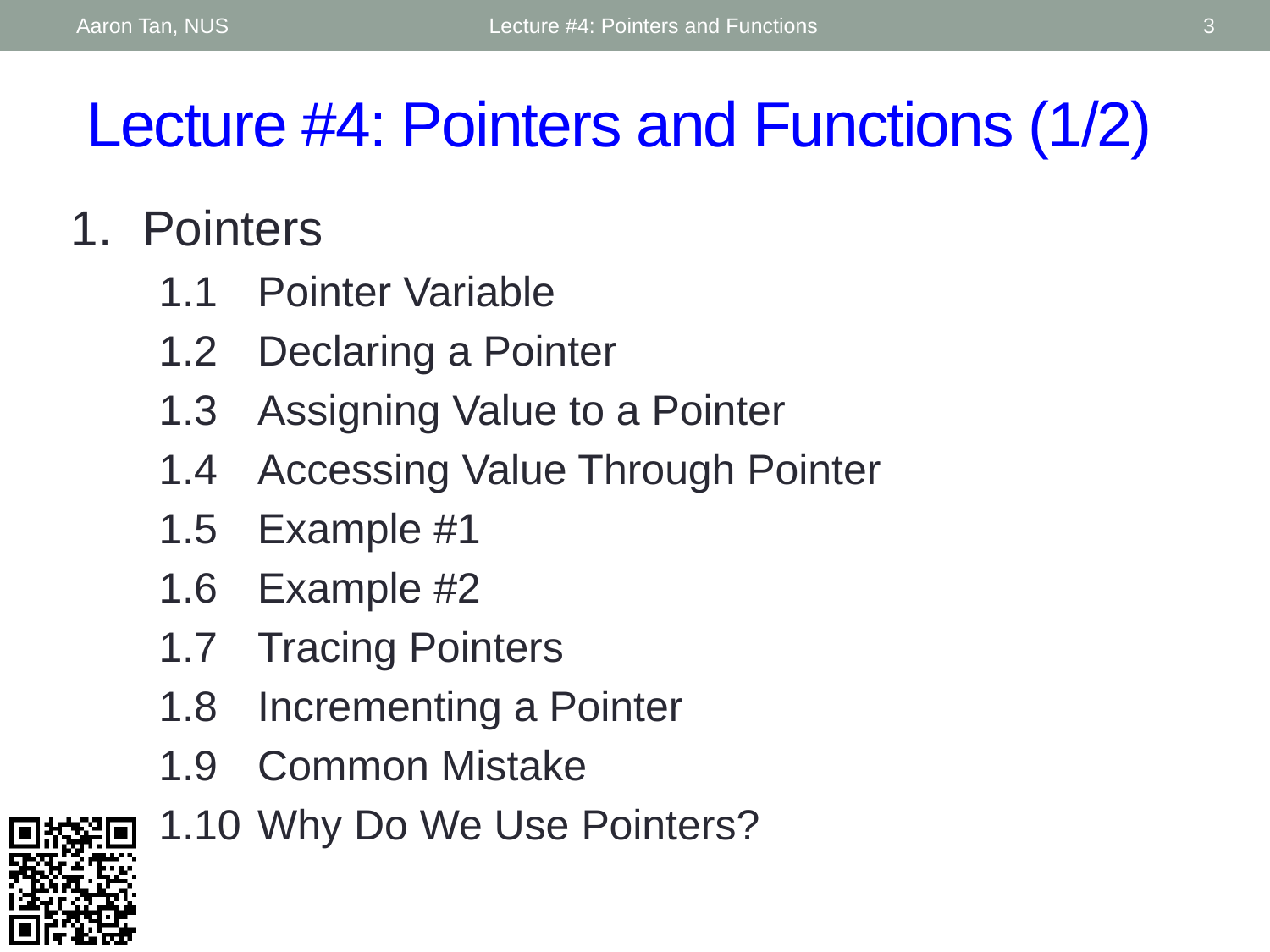

Aaron Tan, NUS
Lecture #4: Pointers and Functions
3
# Lecture #4: Pointers and Functions (1/2)
Pointers
1.1	Pointer Variable
1.2	Declaring a Pointer
1.3 	Assigning Value to a Pointer
1.4	Accessing Value Through Pointer
1.5	Example #1
1.6	Example #2
1.7	Tracing Pointers
1.8	Incrementing a Pointer
1.9	Common Mistake
1.10	Why Do We Use Pointers?